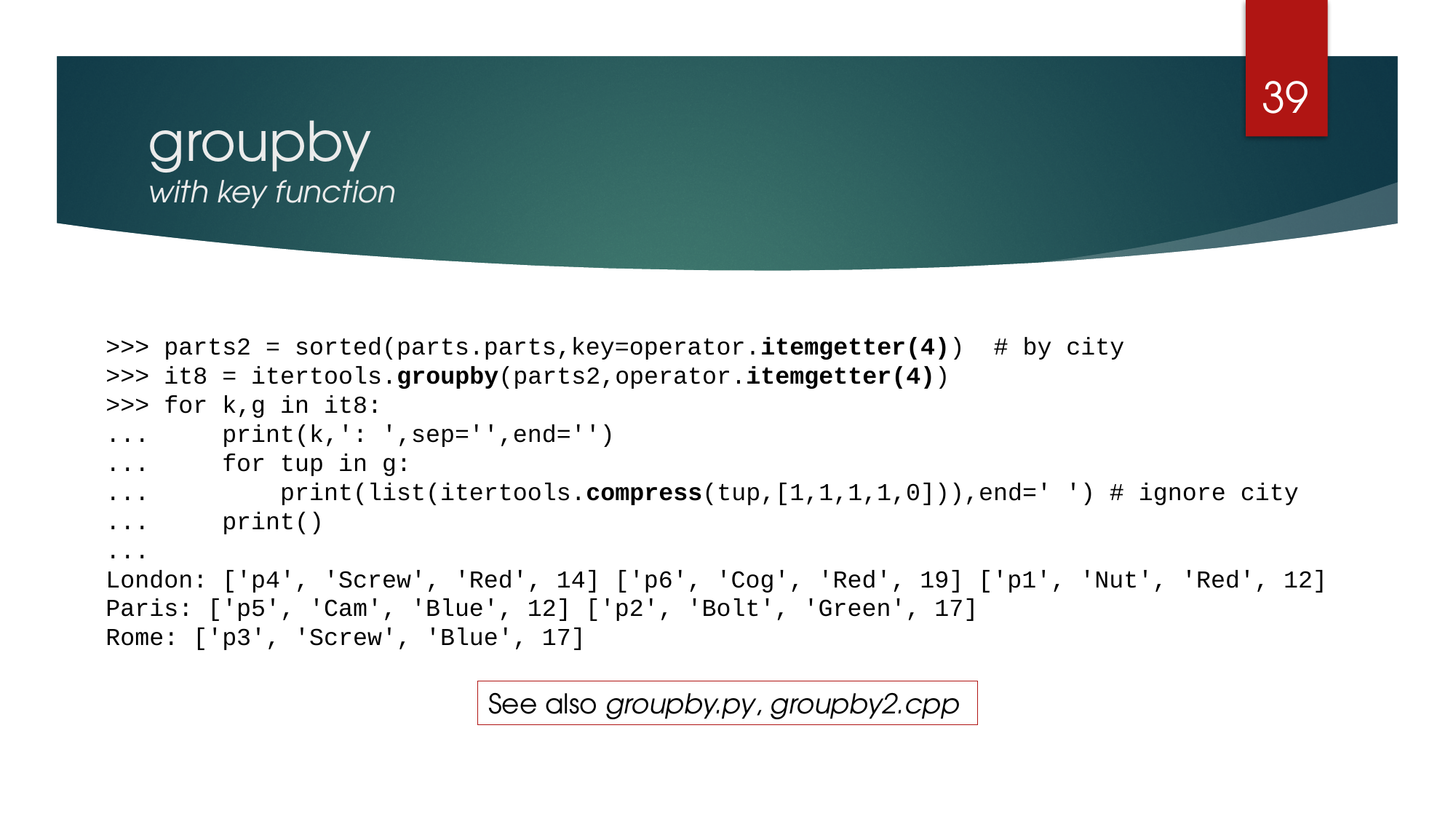

39
# groupby with key function
>>> parts2 = sorted(parts.parts,key=operator.itemgetter(4))  # by city
>>> it8 = itertools.groupby(parts2,operator.itemgetter(4))
>>> for k,g in it8:
...     print(k,': ',sep='',end='')
...     for tup in g:
...         print(list(itertools.compress(tup,[1,1,1,1,0])),end=' ') # ignore city
...     print()
...
London: ['p4', 'Screw', 'Red', 14] ['p6', 'Cog', 'Red', 19] ['p1', 'Nut', 'Red', 12]
Paris: ['p5', 'Cam', 'Blue', 12] ['p2', 'Bolt', 'Green', 17]
Rome: ['p3', 'Screw', 'Blue', 17]
See also groupby.py, groupby2.cpp